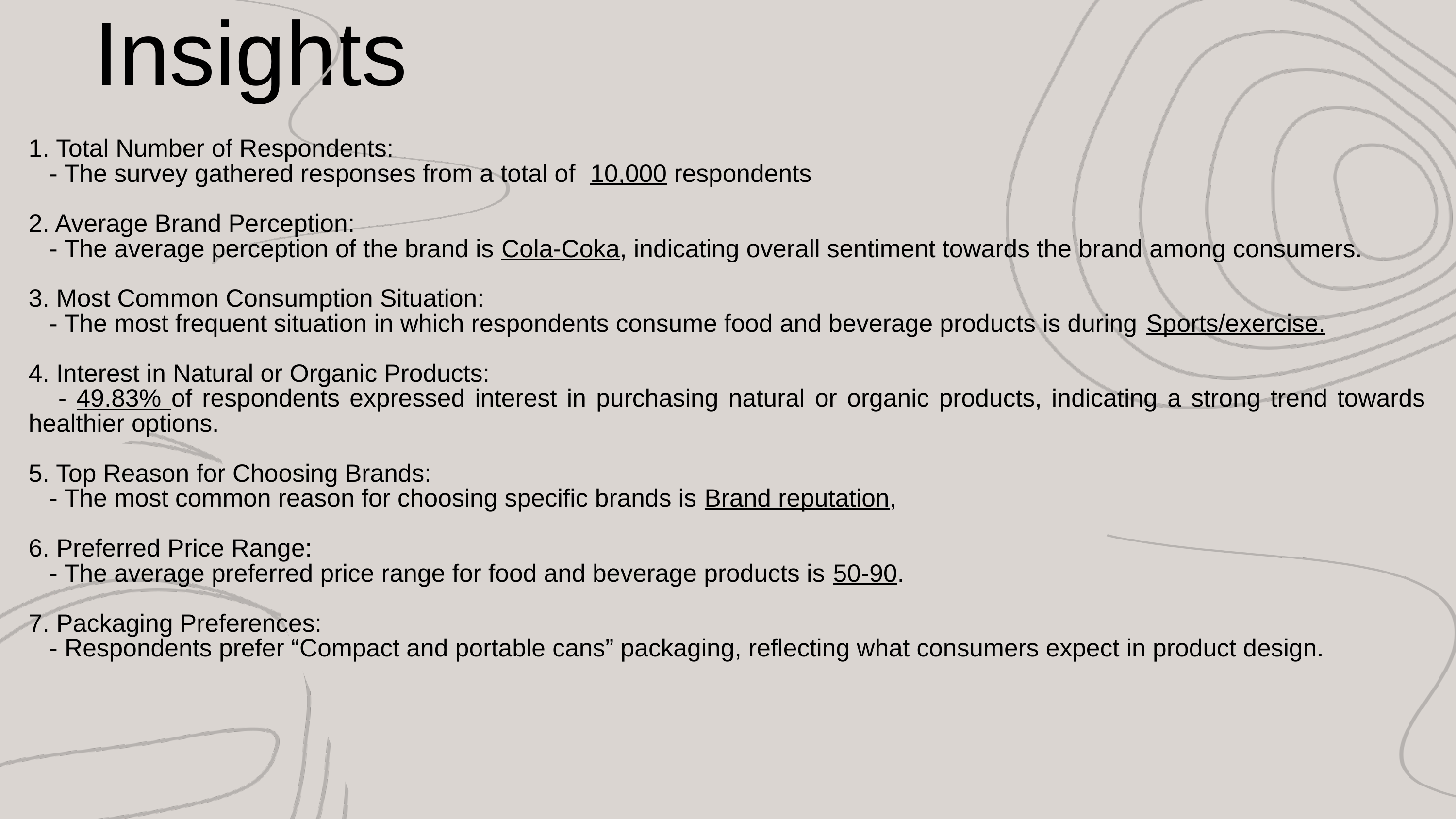

Insights

1. Total Number of Respondents:
   - The survey gathered responses from a total of  10,000 respondents

2. Average Brand Perception:
   - The average perception of the brand is Cola-Coka, indicating overall sentiment towards the brand among consumers.

3. Most Common Consumption Situation:
   - The most frequent situation in which respondents consume food and beverage products is during Sports/exercise.

4. Interest in Natural or Organic Products:
   - 49.83% of respondents expressed interest in purchasing natural or organic products, indicating a strong trend towards healthier options.

5. Top Reason for Choosing Brands:
   - The most common reason for choosing specific brands is Brand reputation,

6. Preferred Price Range:
   - The average preferred price range for food and beverage products is 50-90.

7. Packaging Preferences:
   - Respondents prefer “Compact and portable cans” packaging, reflecting what consumers expect in product design.